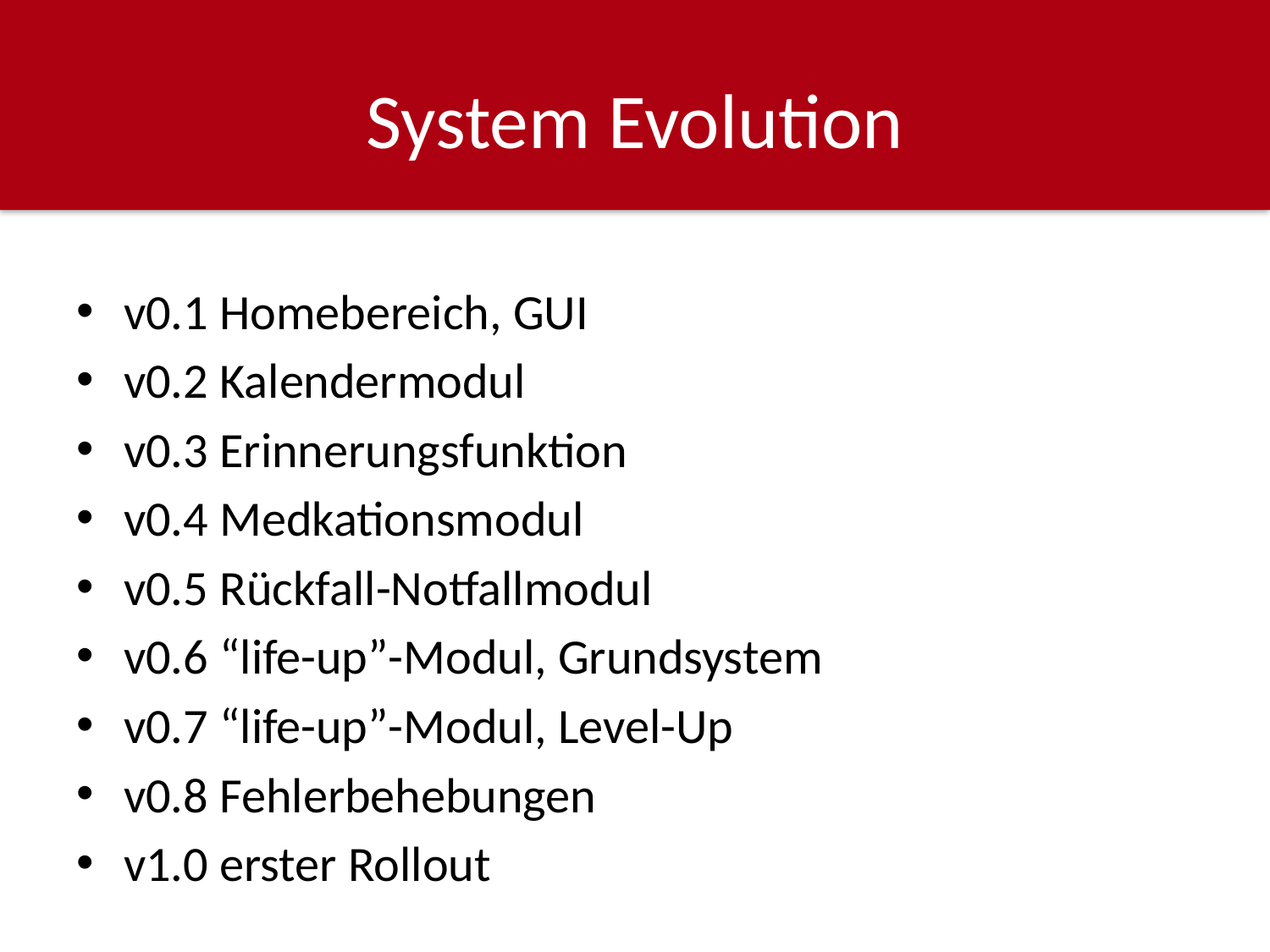

# System Evolution
v0.1 Homebereich, GUI
v0.2 Kalendermodul
v0.3 Erinnerungsfunktion
v0.4 Medkationsmodul
v0.5 Rückfall-Notfallmodul
v0.6 “life-up”-Modul, Grundsystem
v0.7 “life-up”-Modul, Level-Up
v0.8 Fehlerbehebungen
v1.0 erster Rollout